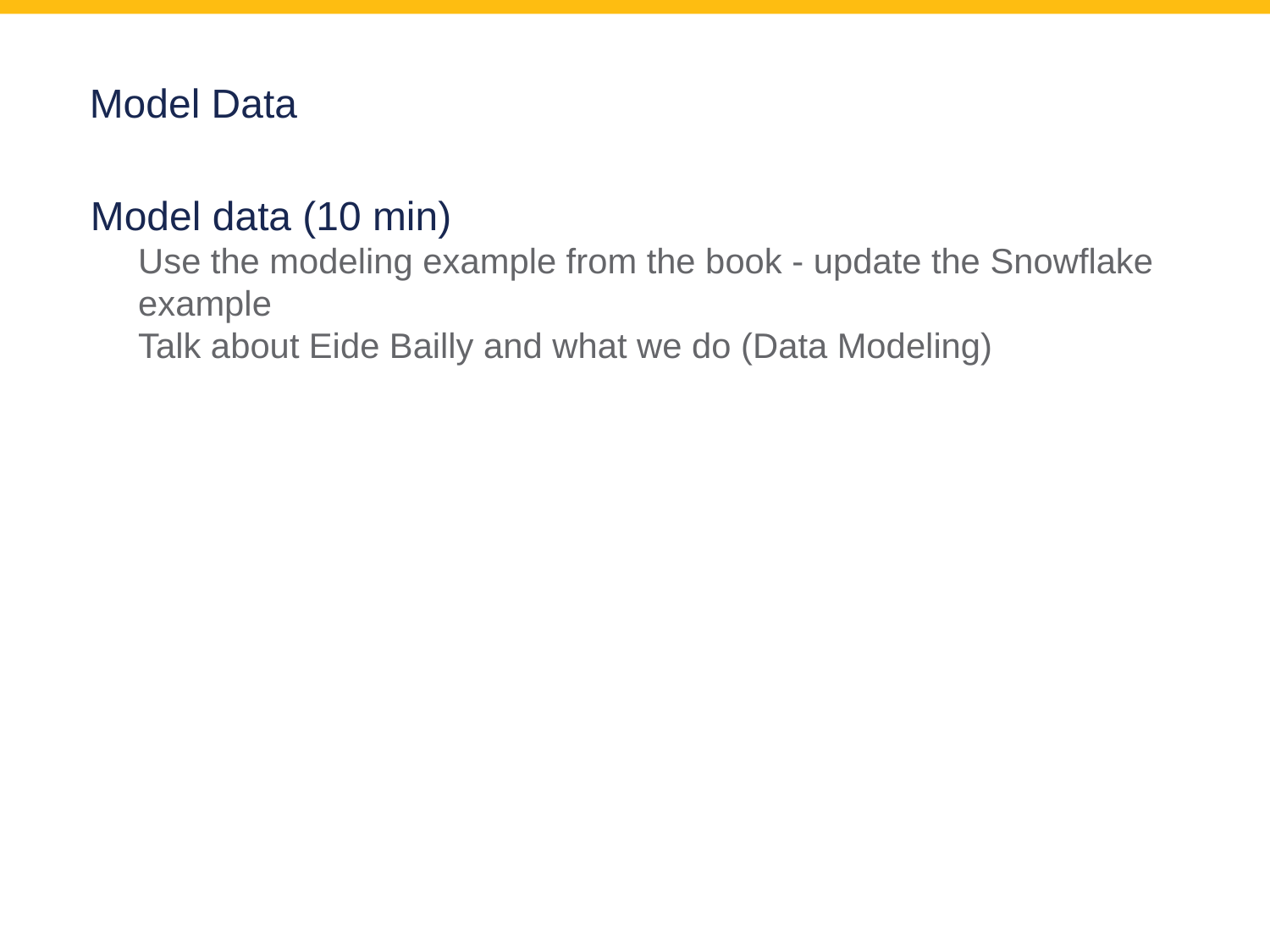

Model Data
Model data (10 min)
Use the modeling example from the book - update the Snowflake example
Talk about Eide Bailly and what we do (Data Modeling)